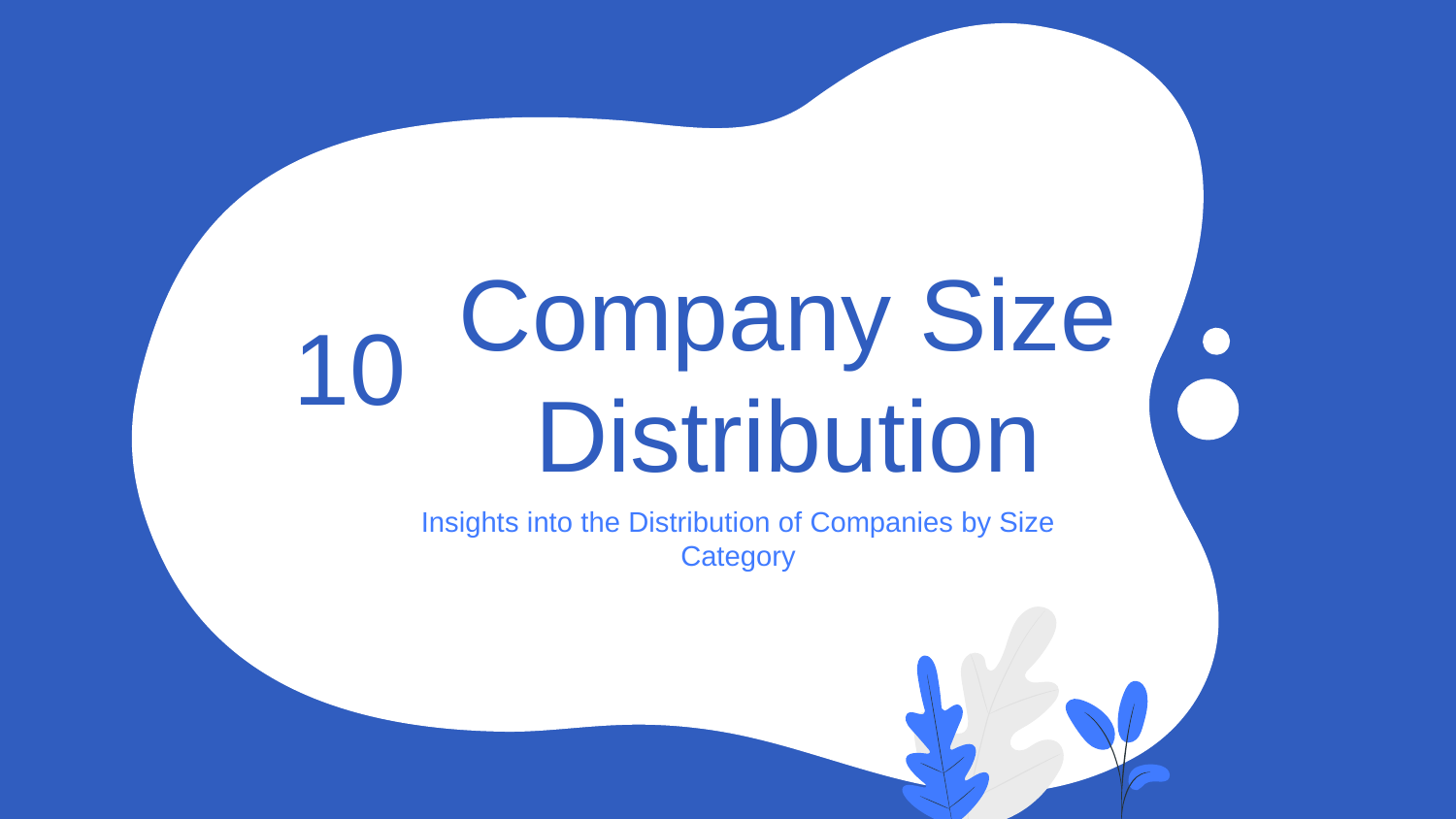

10
# Company Size Distribution
Insights into the Distribution of Companies by Size Category